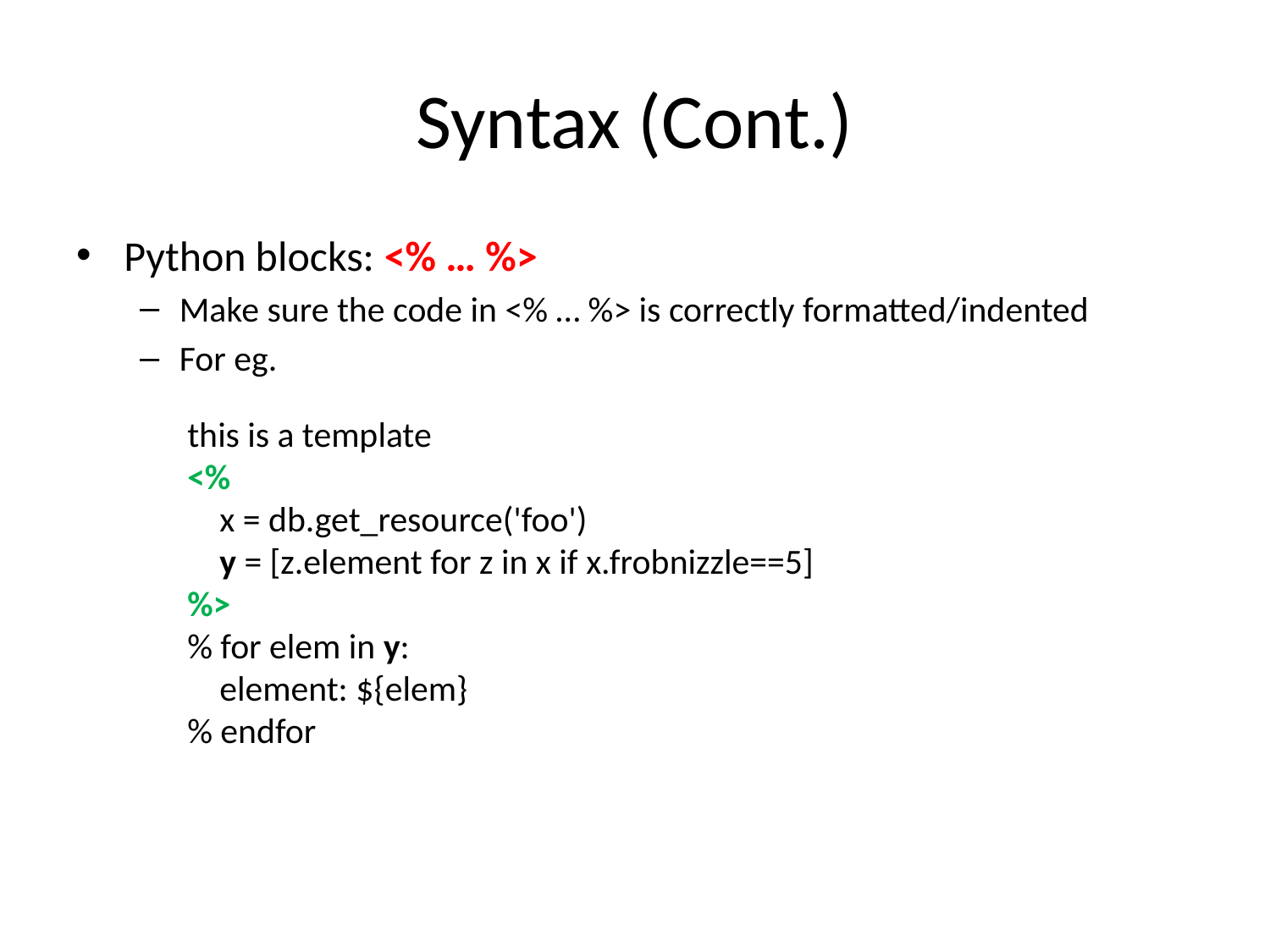

# Syntax (Cont.)
Python blocks: <% … %>
Make sure the code in <% … %> is correctly formatted/indented
For eg.
this is a template
<%
    x = db.get_resource('foo')
    y = [z.element for z in x if x.frobnizzle==5]
%>
% for elem in y:
    element: ${elem}
% endfor